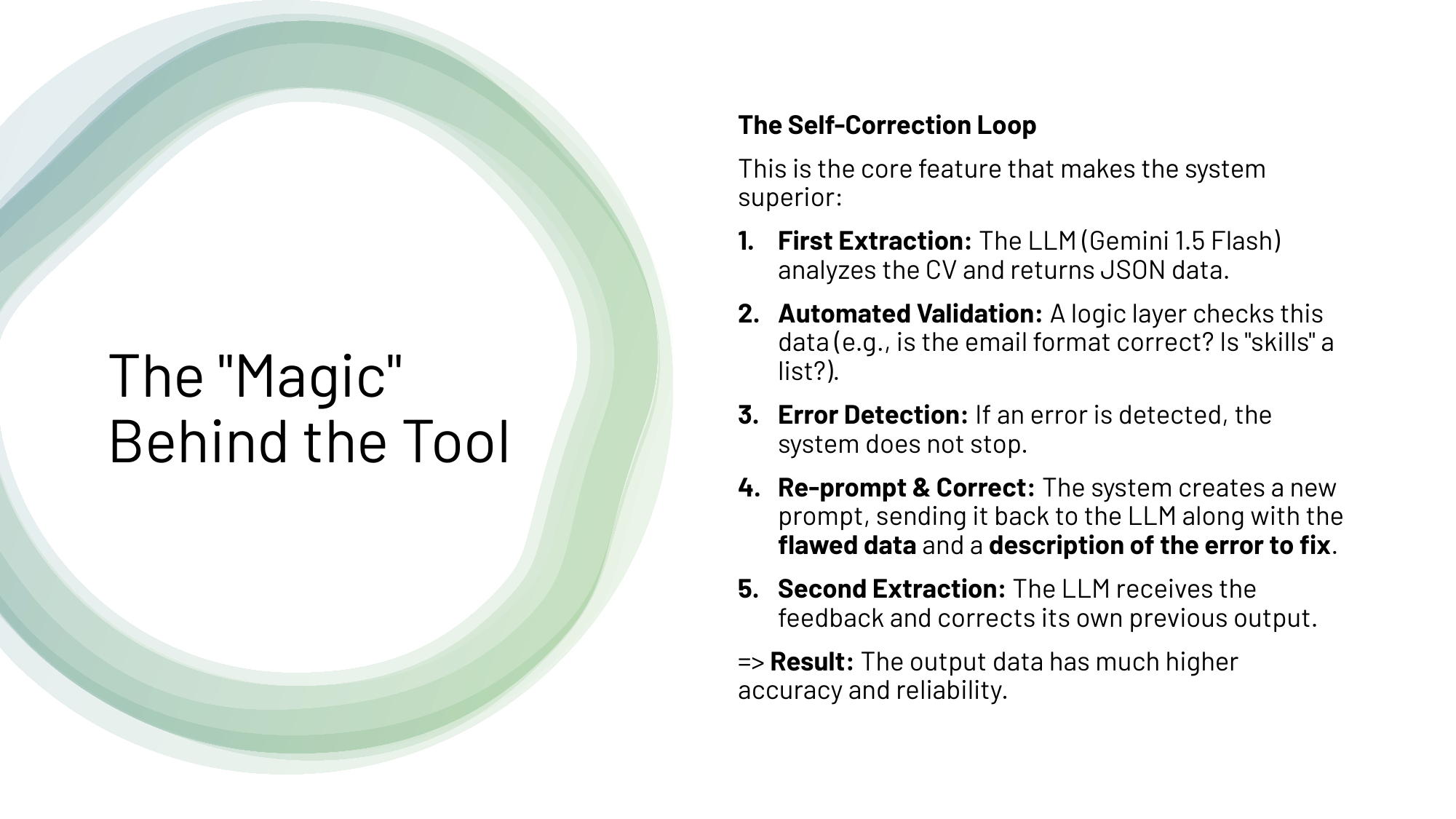

The Self-Correction Loop
This is the core feature that makes the system superior:
First Extraction: The LLM (Gemini 1.5 Flash) analyzes the CV and returns JSON data.
Automated Validation: A logic layer checks this data (e.g., is the email format correct? Is "skills" a list?).
Error Detection: If an error is detected, the system does not stop.
Re-prompt & Correct: The system creates a new prompt, sending it back to the LLM along with the flawed data and a description of the error to fix.
Second Extraction: The LLM receives the feedback and corrects its own previous output.
=> Result: The output data has much higher accuracy and reliability.
# The "Magic" Behind the Tool